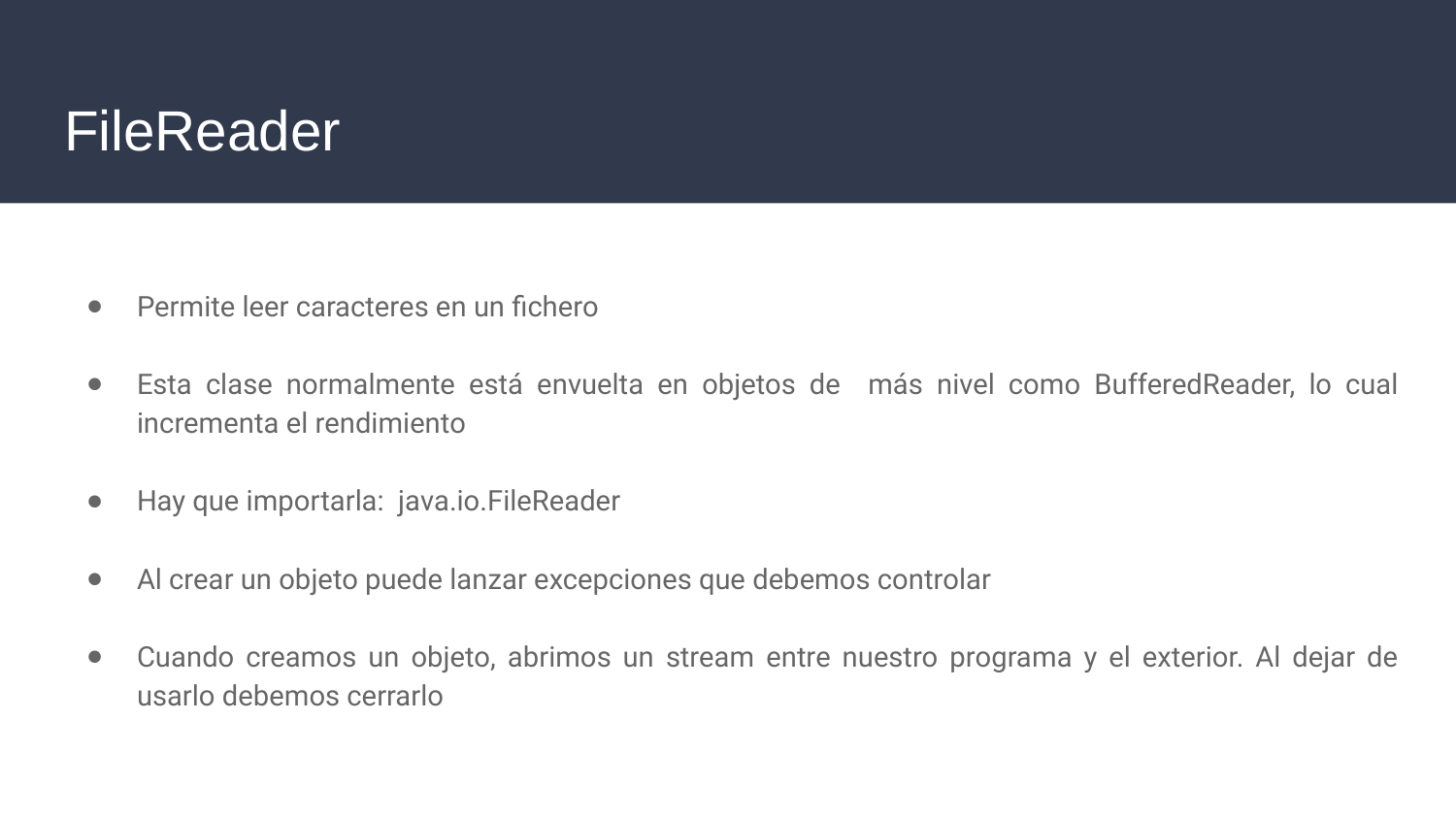

# FileReader

Permite leer caracteres en un fichero

Esta clase normalmente está envuelta en objetos de  más nivel como BufferedReader, lo cual incrementa el rendimiento

Hay que importarla:  java.io.FileReader

Al crear un objeto puede lanzar excepciones que debemos controlar

Cuando creamos un objeto, abrimos un stream entre nuestro programa y el exterior. Al dejar de usarlo debemos cerrarlo